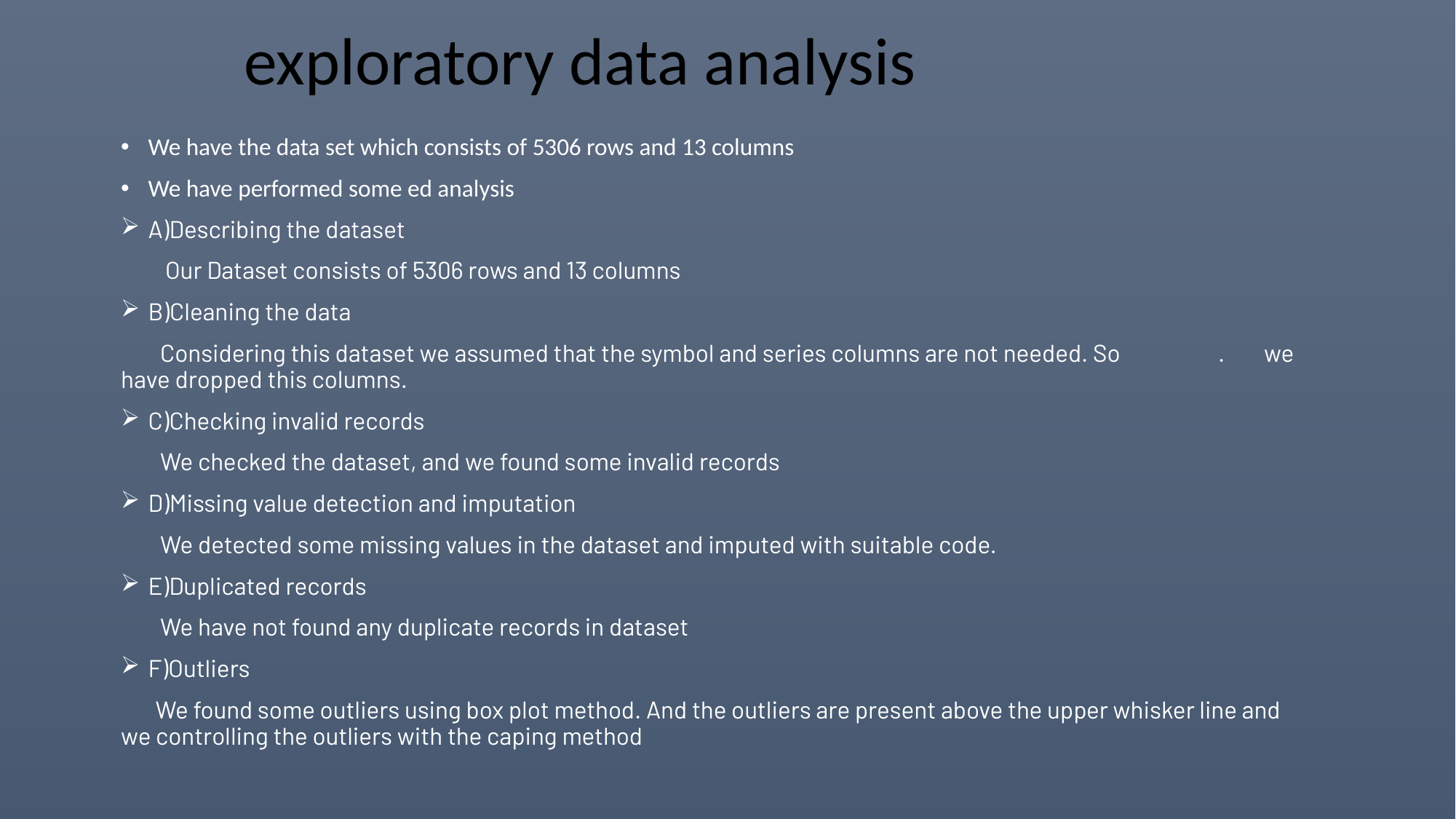

# exploratory data analysis
We have the data set which consists of 5306 rows and 13 columns
We have performed some ed analysis
A)Describing the dataset
         Our Dataset consists of 5306 rows and 13 columns
B)Cleaning the data
        Considering this dataset we assumed that the symbol and series columns are not needed. So                    .        we have dropped this columns.
C)Checking invalid records
        We checked the dataset, and we found some invalid records
D)Missing value detection and imputation
        We detected some missing values in the dataset and imputed with suitable code.
E)Duplicated records
        We have not found any duplicate records in dataset
F)Outliers
       We found some outliers using box plot method. And the outliers are present above the upper whisker line and we controlling the outliers with the caping method